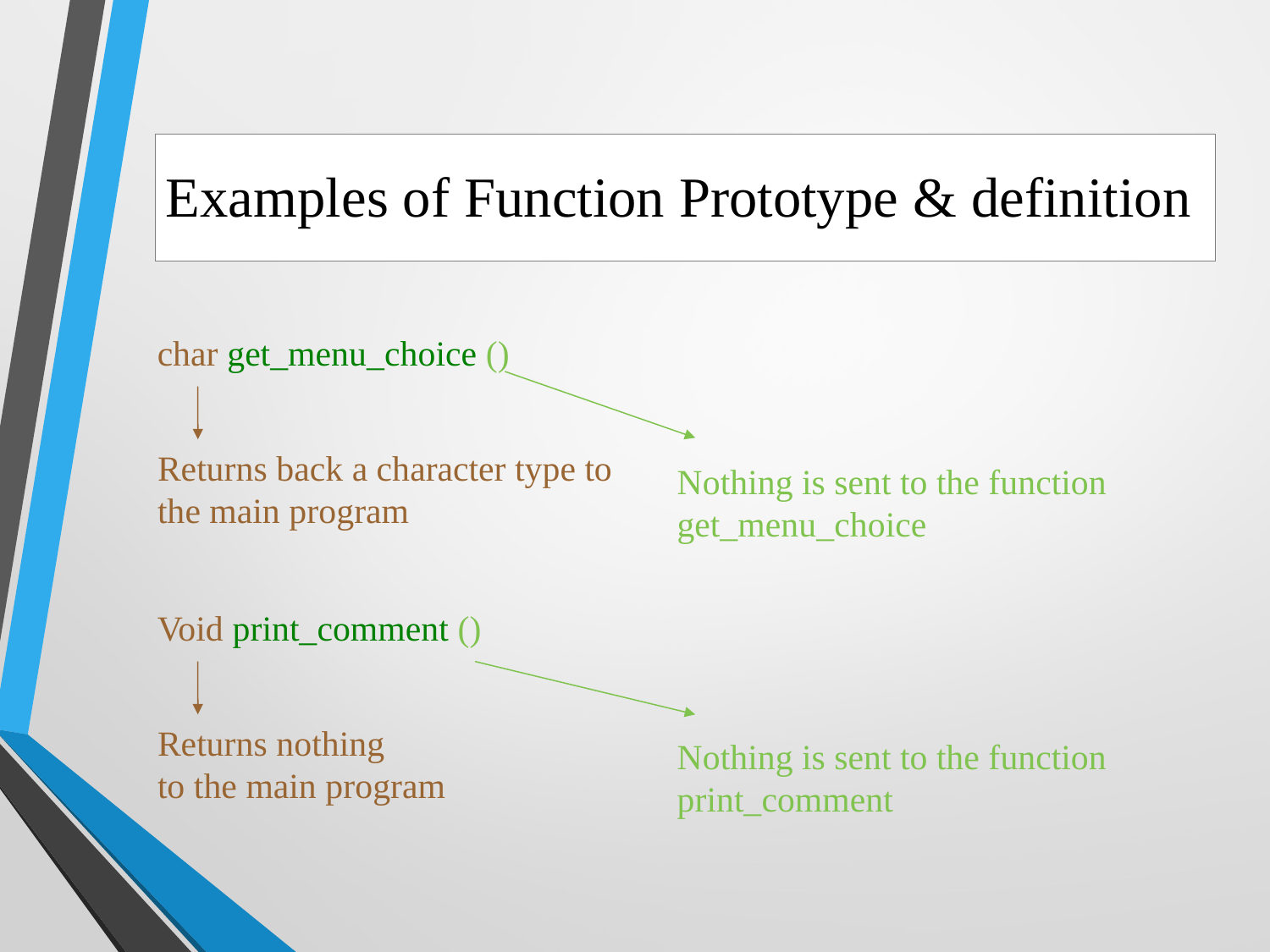

Examples of Function Prototype & definition
char get_menu_choice ()

Nothing is sent to the function
get_menu_choice

Returns back a character type to the main program
Void print_comment ()

Returns nothing
to the main program

Nothing is sent to the function
print_comment